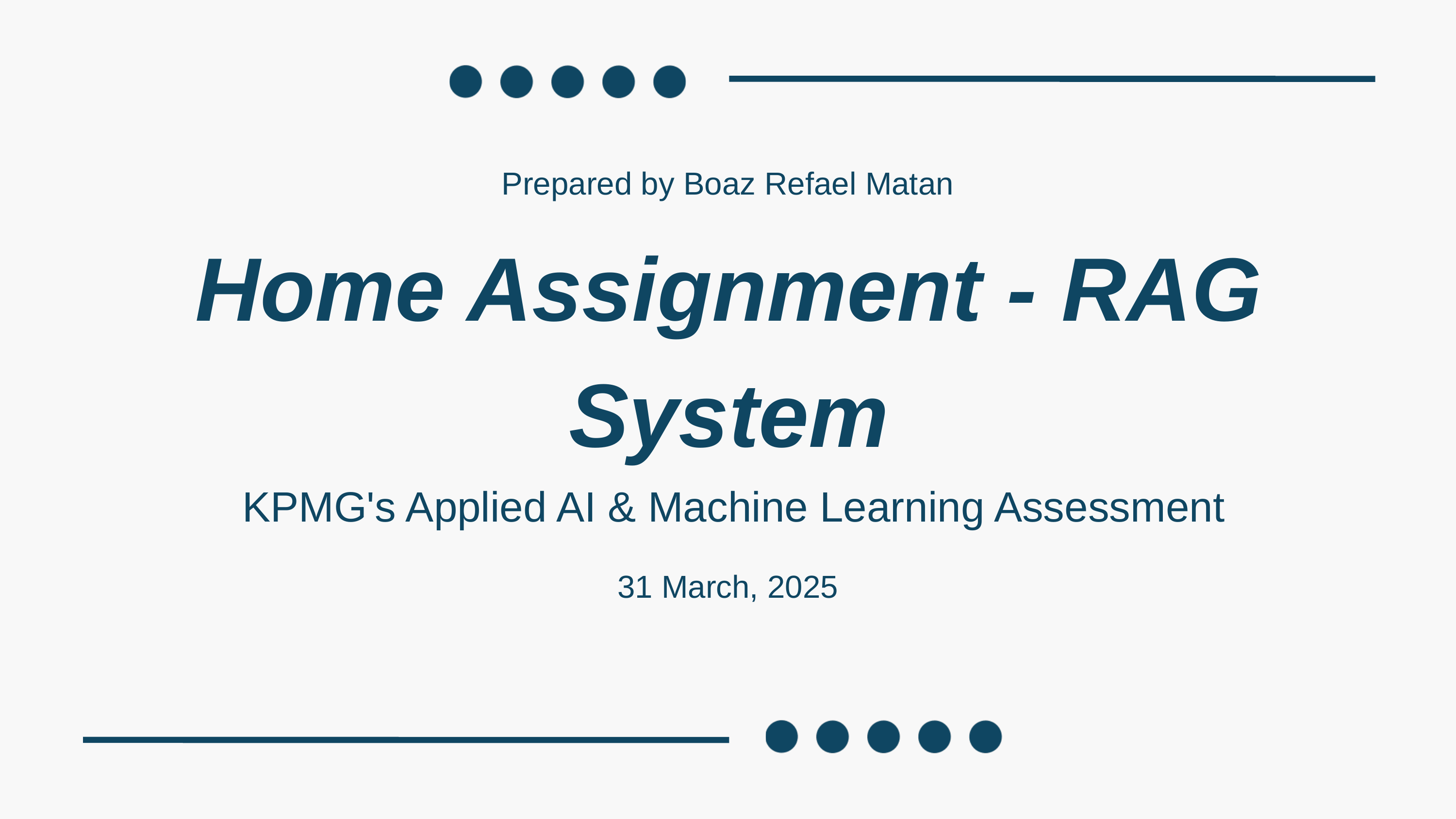

Prepared by Boaz Refael Matan
Home Assignment - RAG System
 KPMG's Applied AI & Machine Learning Assessment
31 March, 2025